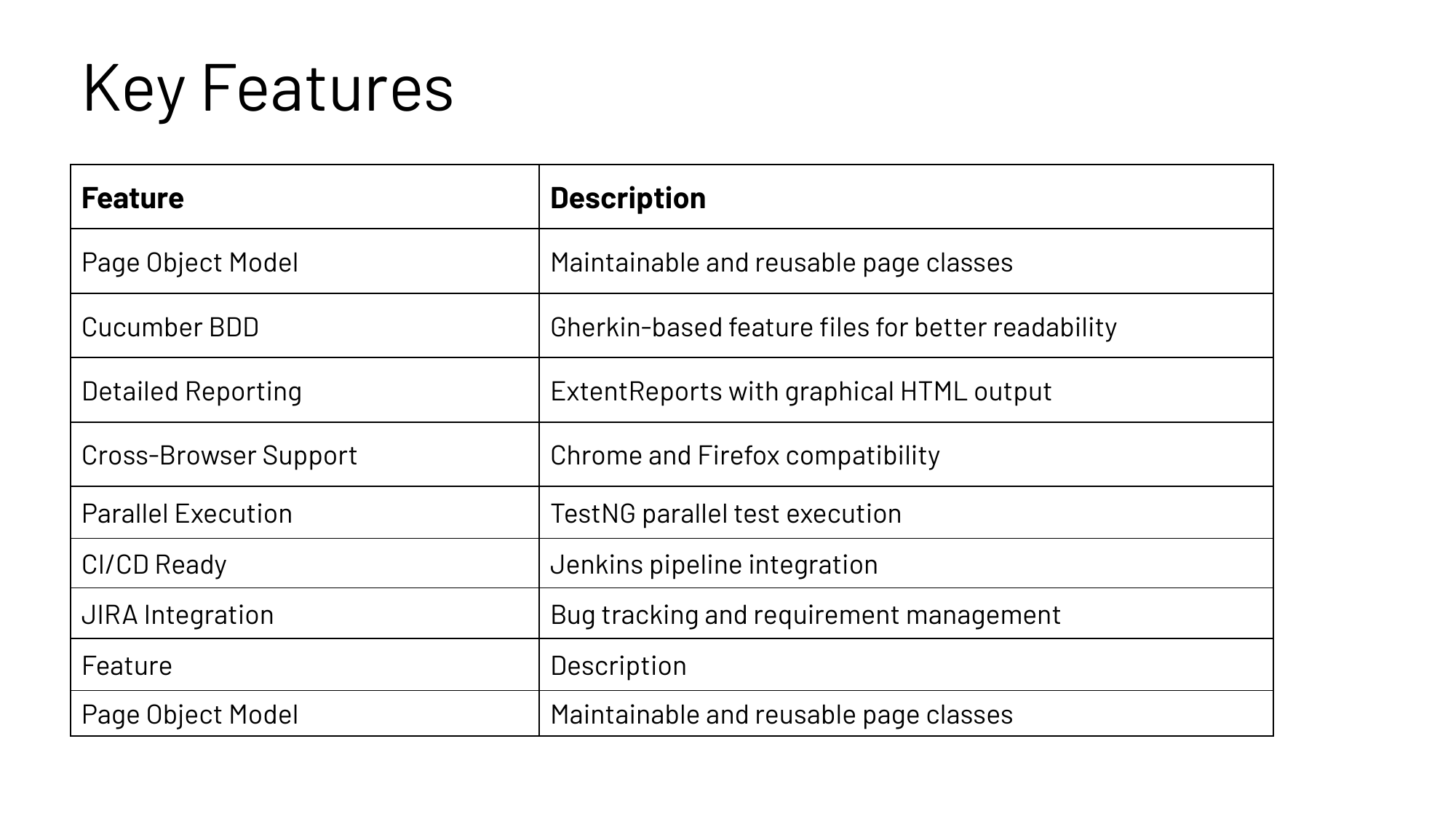

# Key Features
| Feature | Description |
| --- | --- |
| Page Object Model | Maintainable and reusable page classes |
| Cucumber BDD | Gherkin-based feature files for better readability |
| Detailed Reporting | ExtentReports with graphical HTML output |
| Cross-Browser Support | Chrome and Firefox compatibility |
| Parallel Execution | TestNG parallel test execution |
| CI/CD Ready | Jenkins pipeline integration |
| JIRA Integration | Bug tracking and requirement management |
| Feature | Description |
| Page Object Model | Maintainable and reusable page classes |